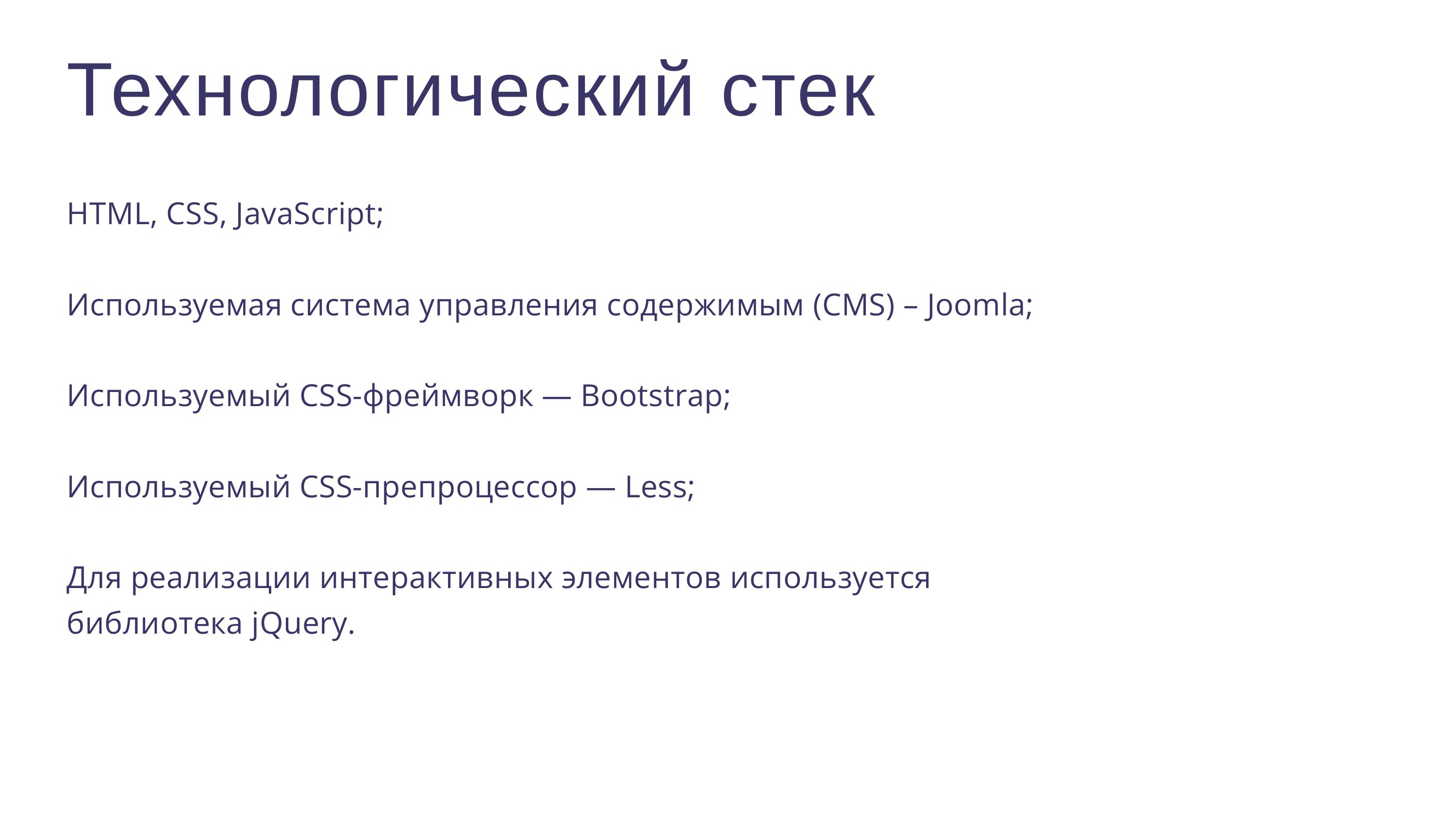

Технологический стек
HTML, CSS, JavaScript;

Используемая система управления содержимым (CMS) – Joomla;

Используемый CSS-фреймворк — Bootstrap;

Используемый CSS-препроцессор — Less;

Для реализации интерактивных элементов используется библиотека jQuery.